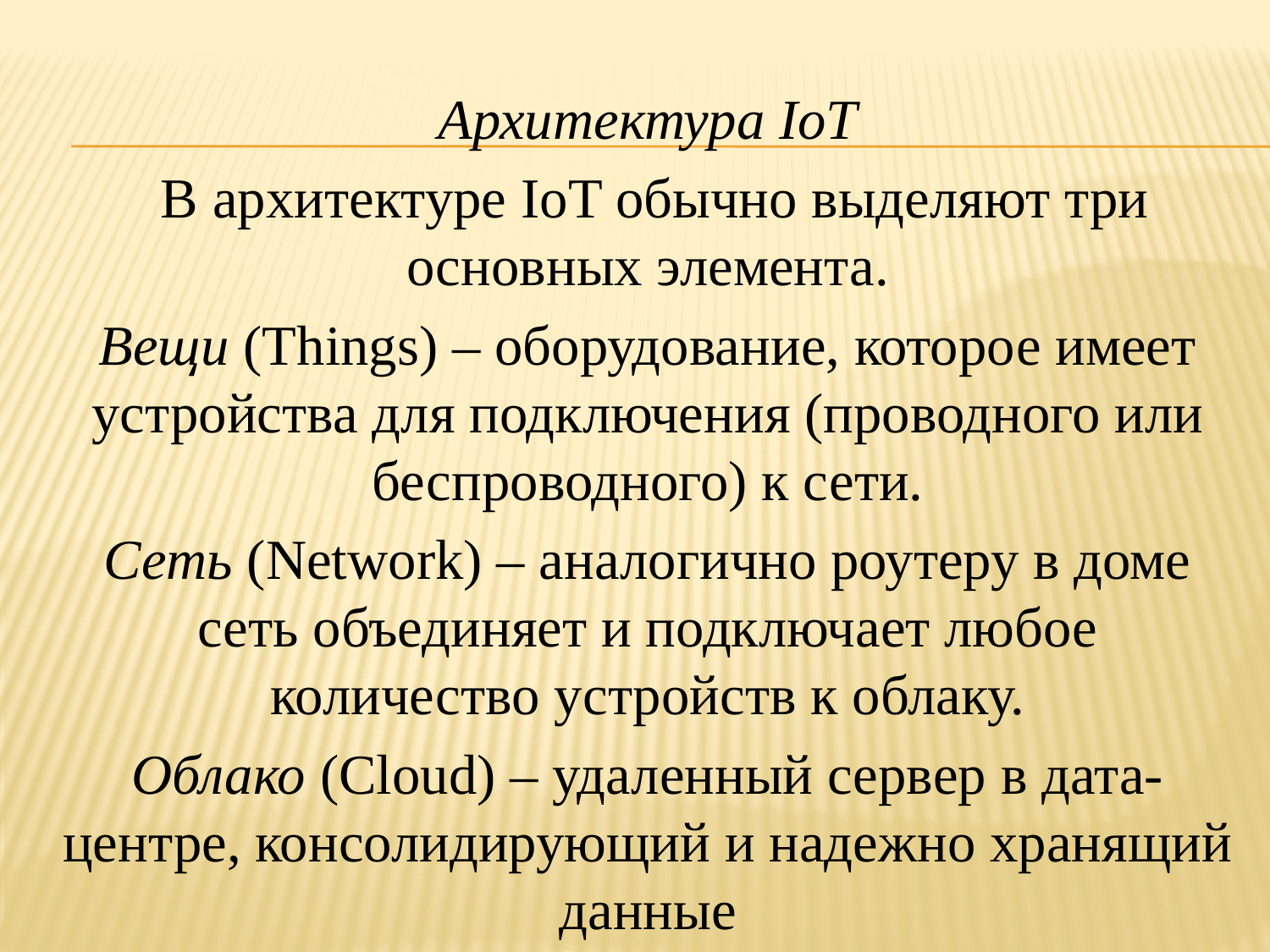

Архитектура IoT
 В архитектуре IoT обычно выделяют три основных элемента.
Вещи (Things) – оборудование, которое имеет устройства для подключения (проводного или беспроводного) к сети.
Сеть (Network) – аналогично роутеру в доме сеть объединяет и подключает любое количество устройств к облаку.
Облако (Cloud) – удаленный сервер в дата-центре, консолидирующий и надежно хранящий данные